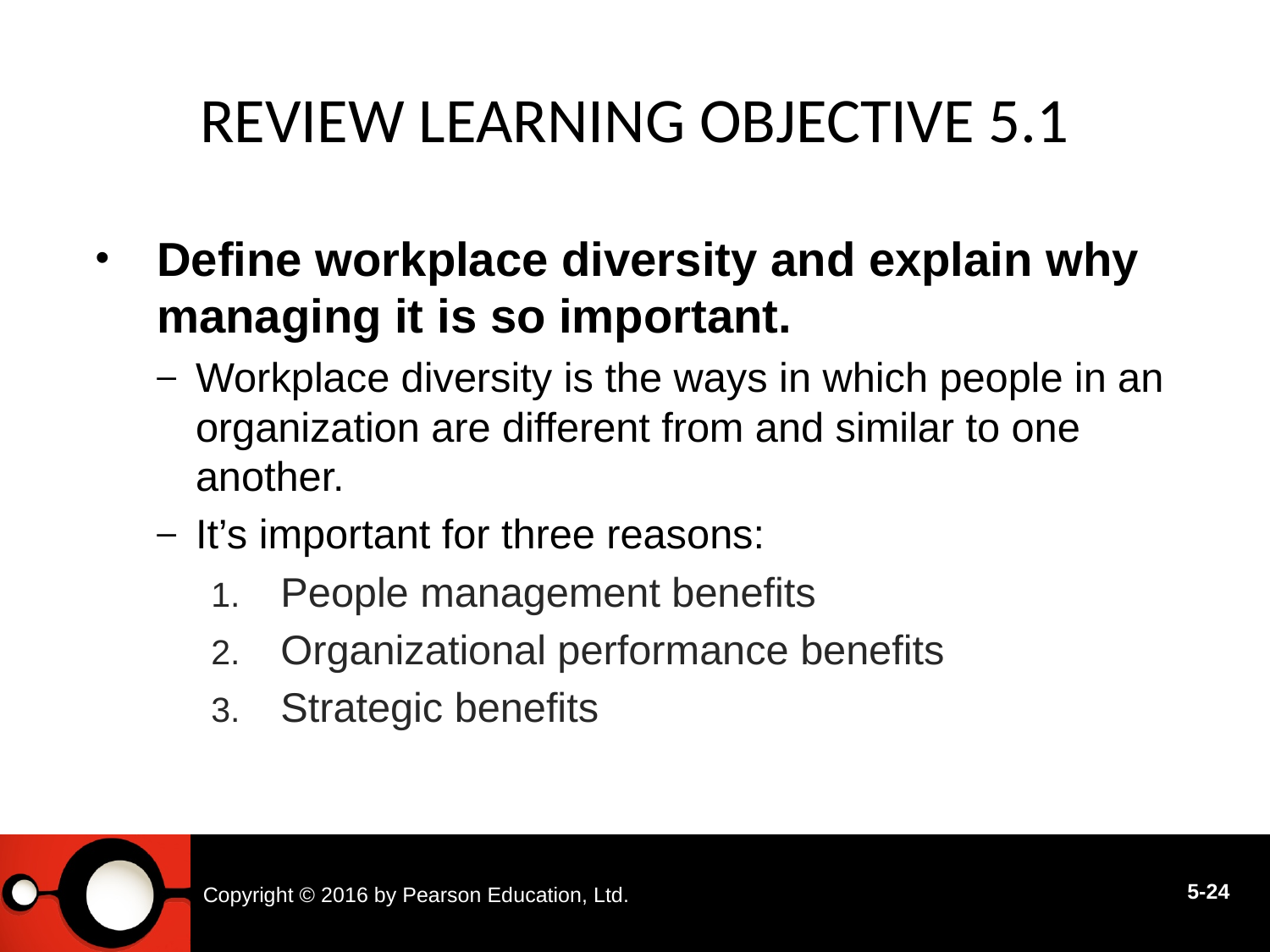

# Review Learning objective 5.1
Define workplace diversity and explain why managing it is so important.
Workplace diversity is the ways in which people in an organization are different from and similar to one another.
It’s important for three reasons:
People management benefits
Organizational performance benefits
Strategic benefits

Copyright © 2016 by Pearson Education, Ltd.
5-24